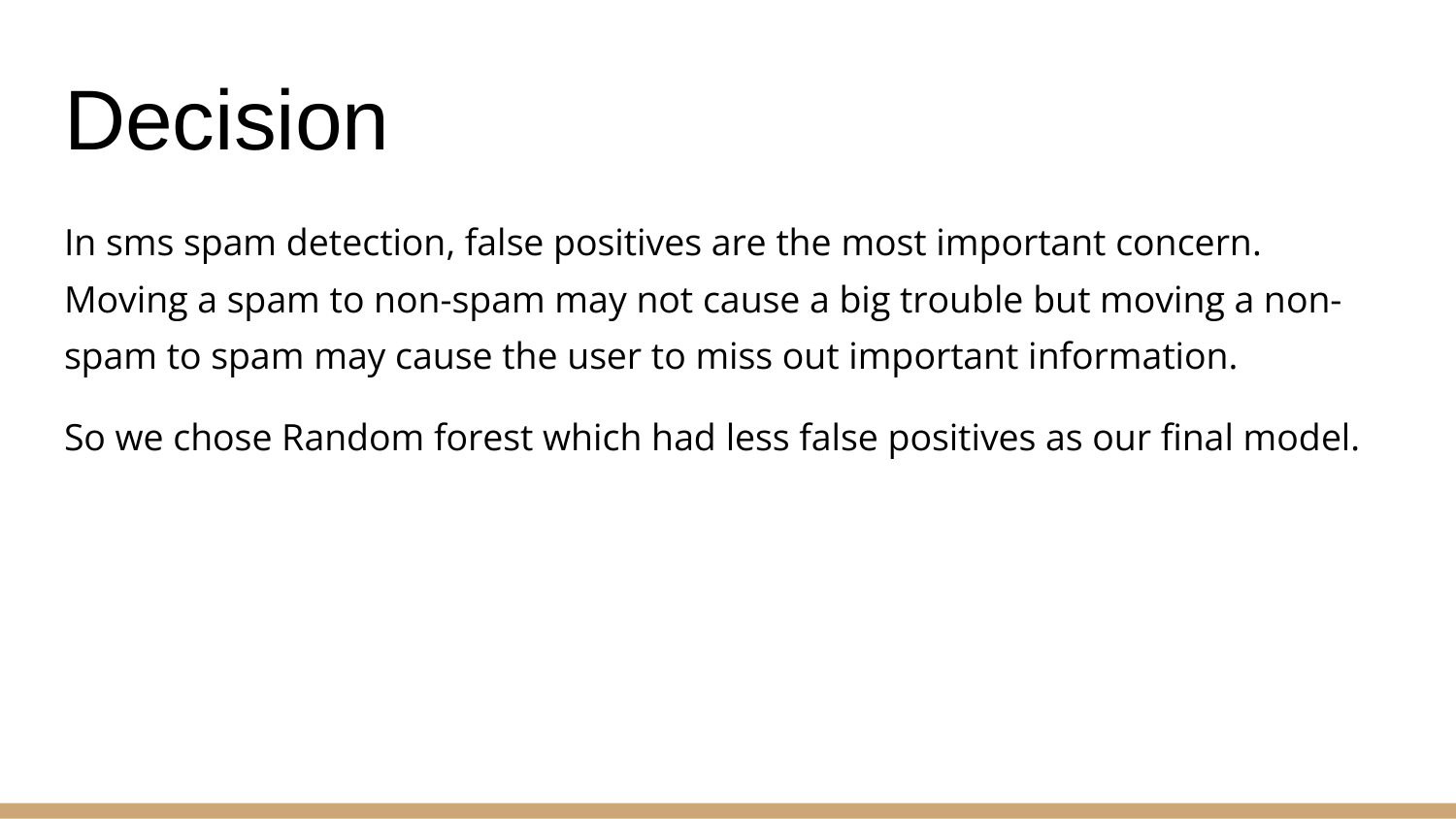

# Decision
In sms spam detection, false positives are the most important concern. Moving a spam to non-spam may not cause a big trouble but moving a non-spam to spam may cause the user to miss out important information.
So we chose Random forest which had less false positives as our final model.